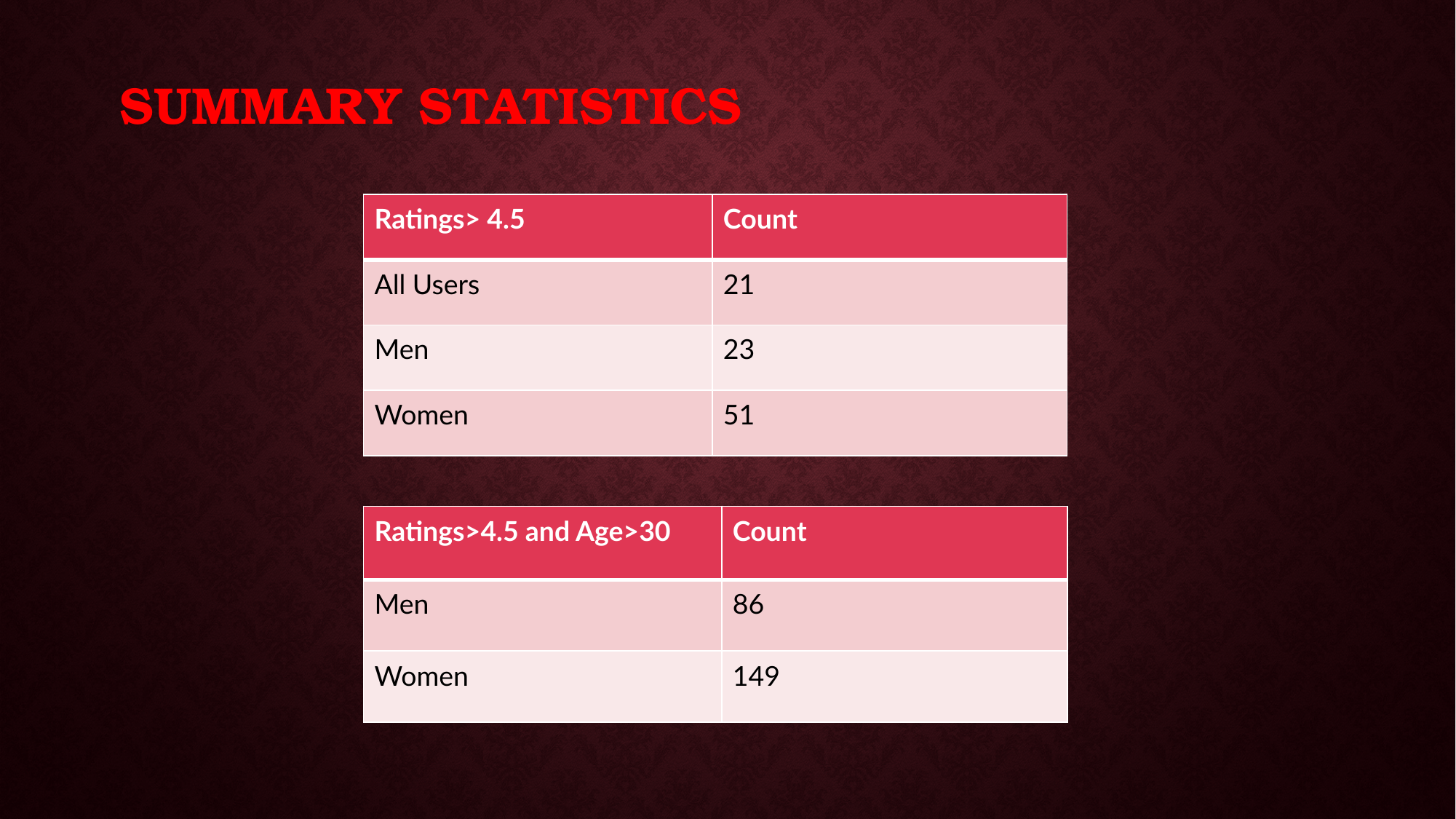

Summary statistics

| Ratings> 4.5 | Count |
| --- | --- |
| All Users | 21 |
| Men | 23 |
| Women | 51 |
| Ratings>4.5 and Age>30 | Count |
| --- | --- |
| Men | 86 |
| Women | 149 |